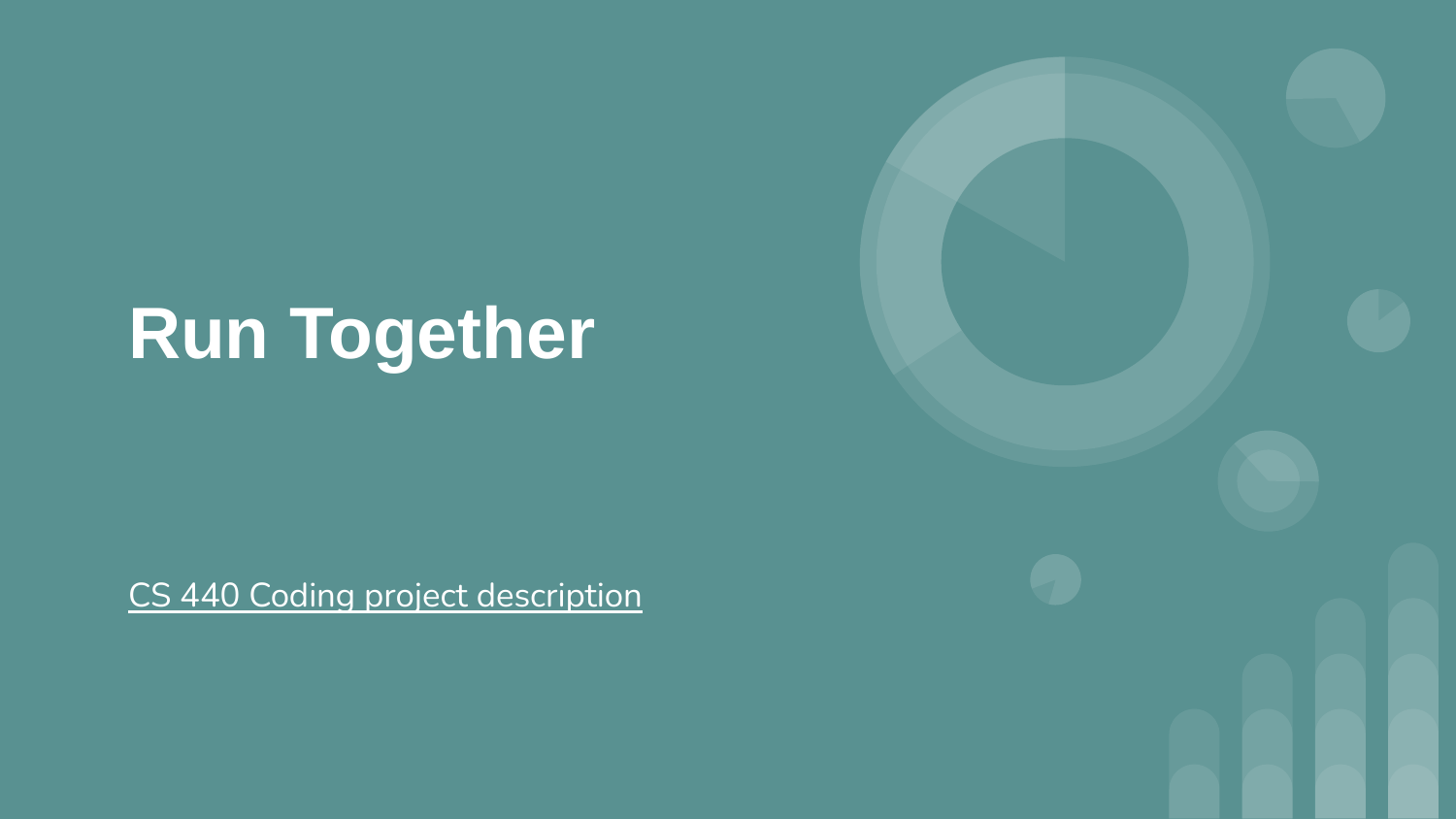

# Run Together

CS 440 Coding project description